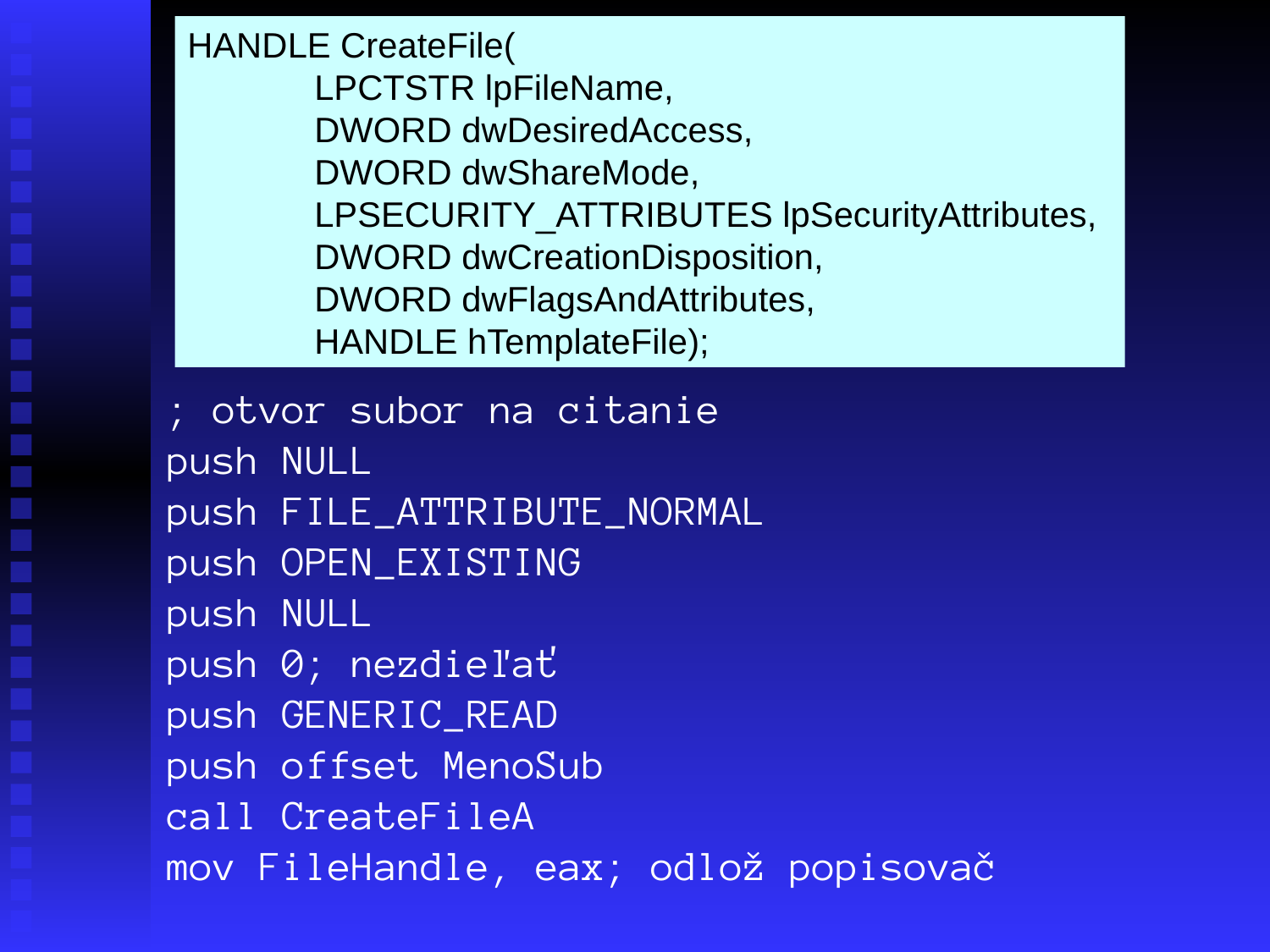

HANDLE CreateFile(
	LPCTSTR lpFileName,
	DWORD dwDesiredAccess,
	DWORD dwShareMode,
	LPSECURITY_ATTRIBUTES lpSecurityAttributes,
	DWORD dwCreationDisposition,
	DWORD dwFlagsAndAttributes,
	HANDLE hTemplateFile);
; otvor subor na citanie
push NULL
push FILE_ATTRIBUTE_NORMAL
push OPEN_EXISTING
push NULL
push 0; nezdieľať
push GENERIC_READ
push offset MenoSub
call CreateFileA
mov FileHandle, eax; odlož popisovač